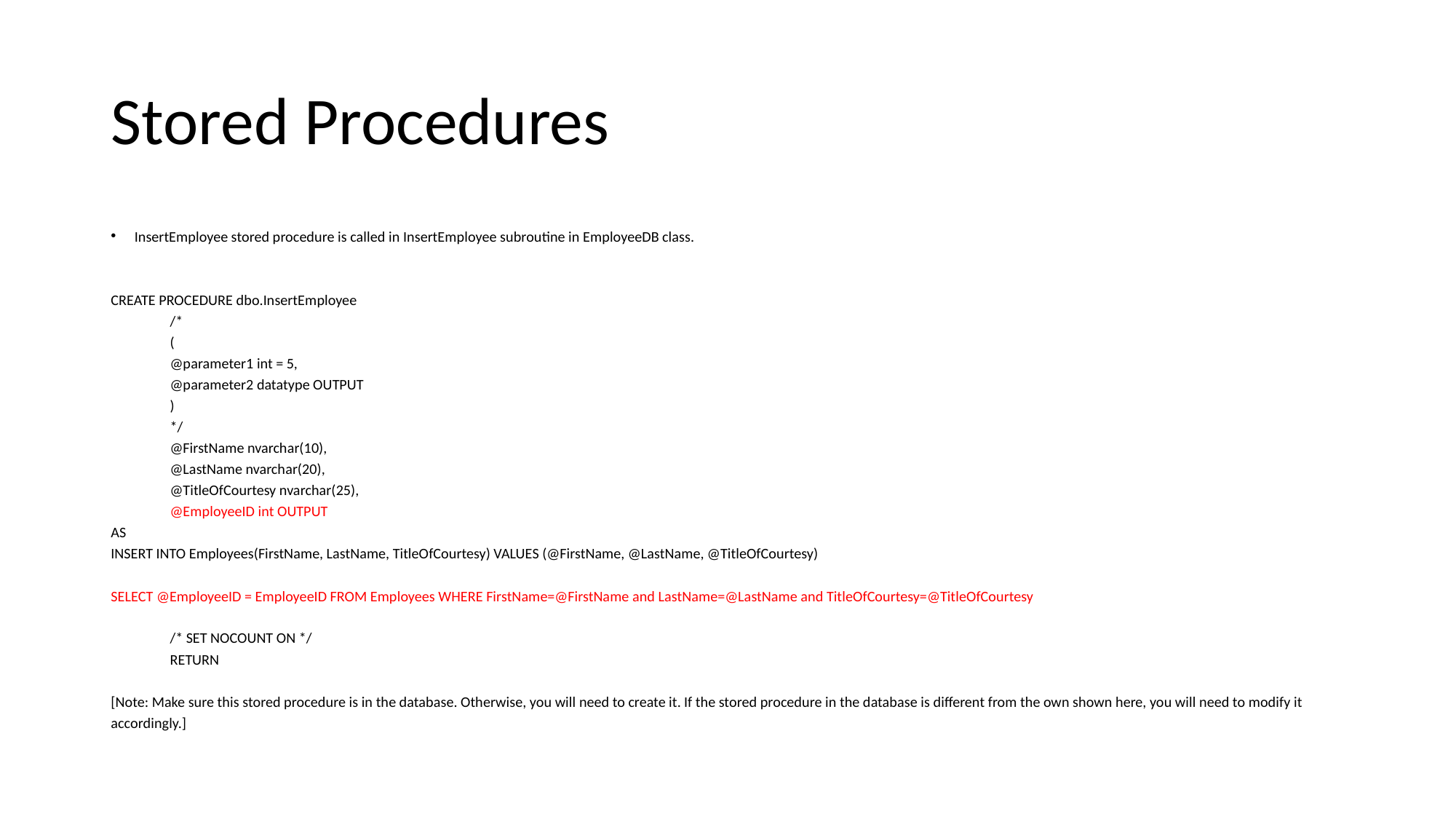

# Stored Procedures
InsertEmployee stored procedure is called in InsertEmployee subroutine in EmployeeDB class.

CREATE PROCEDURE dbo.InsertEmployee
	/*
	(
	@parameter1 int = 5,
	@parameter2 datatype OUTPUT
	)
	*/
	@FirstName nvarchar(10),
	@LastName nvarchar(20),
	@TitleOfCourtesy nvarchar(25),
	@EmployeeID int OUTPUT
AS
INSERT INTO Employees(FirstName, LastName, TitleOfCourtesy) VALUES (@FirstName, @LastName, @TitleOfCourtesy)

SELECT @EmployeeID = EmployeeID FROM Employees WHERE FirstName=@FirstName and LastName=@LastName and TitleOfCourtesy=@TitleOfCourtesy

	/* SET NOCOUNT ON */
	RETURN

[Note: Make sure this stored procedure is in the database. Otherwise, you will need to create it. If the stored procedure in the database is different from the own shown here, you will need to modify it accordingly.]